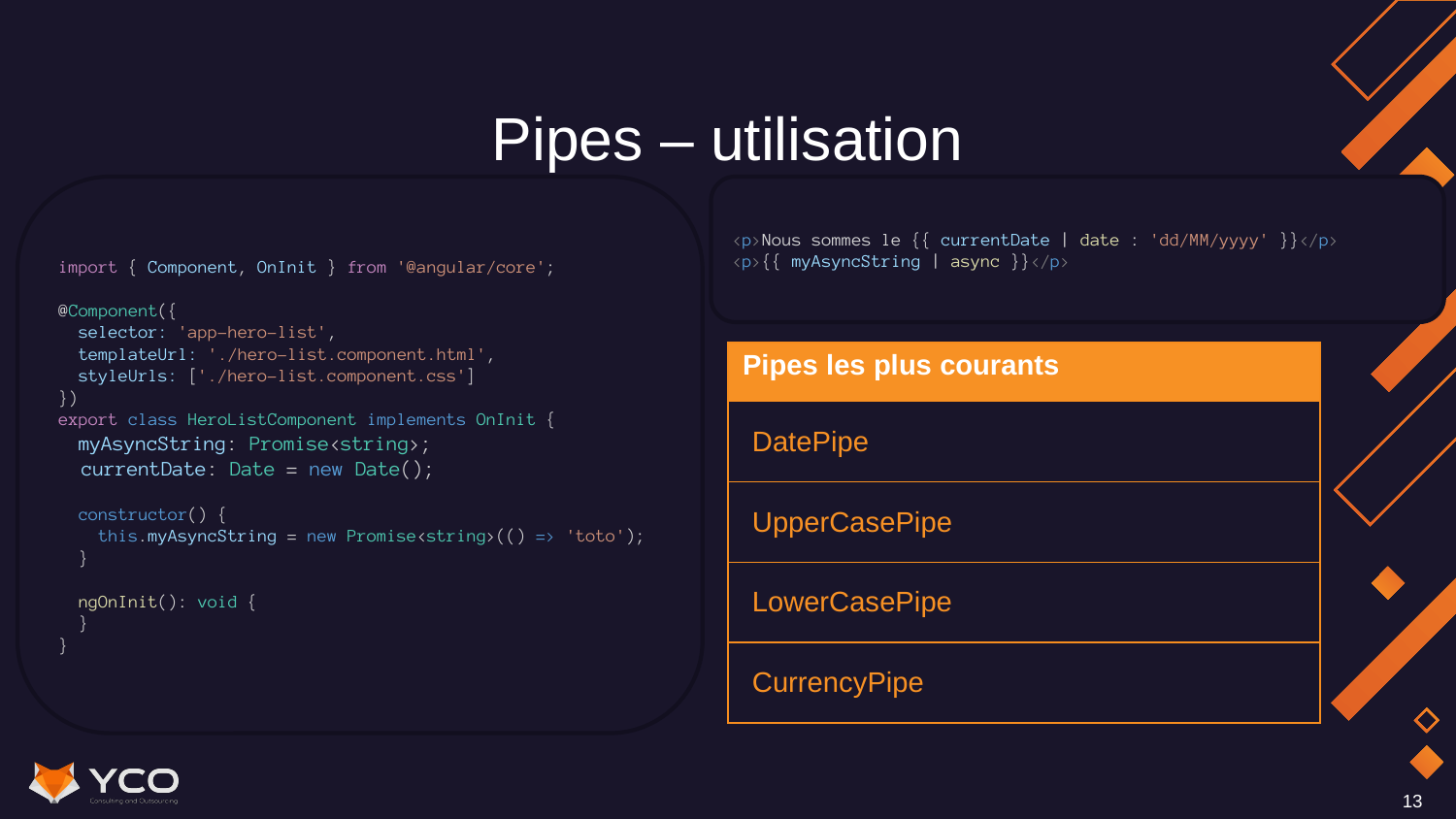

# Pipes – utilisation
import { Component, OnInit } from '@angular/core';
@Component({
  selector: 'app-hero-list',
  templateUrl: './hero-list.component.html',
  styleUrls: ['./hero-list.component.css']
})
export class HeroListComponent implements OnInit {
  myAsyncString: Promise<string>;
  currentDate: Date = new Date();
 
  constructor() {
    this.myAsyncString = new Promise<string>(() => 'toto');
  }
  ngOnInit(): void {
  }
}
<p>Nous sommes le {{ currentDate | date : 'dd/MM/yyyy' }}</p>
<p>{{ myAsyncString | async }}</p>
| Pipes les plus courants |
| --- |
| DatePipe |
| UpperCasePipe |
| LowerCasePipe |
| CurrencyPipe |